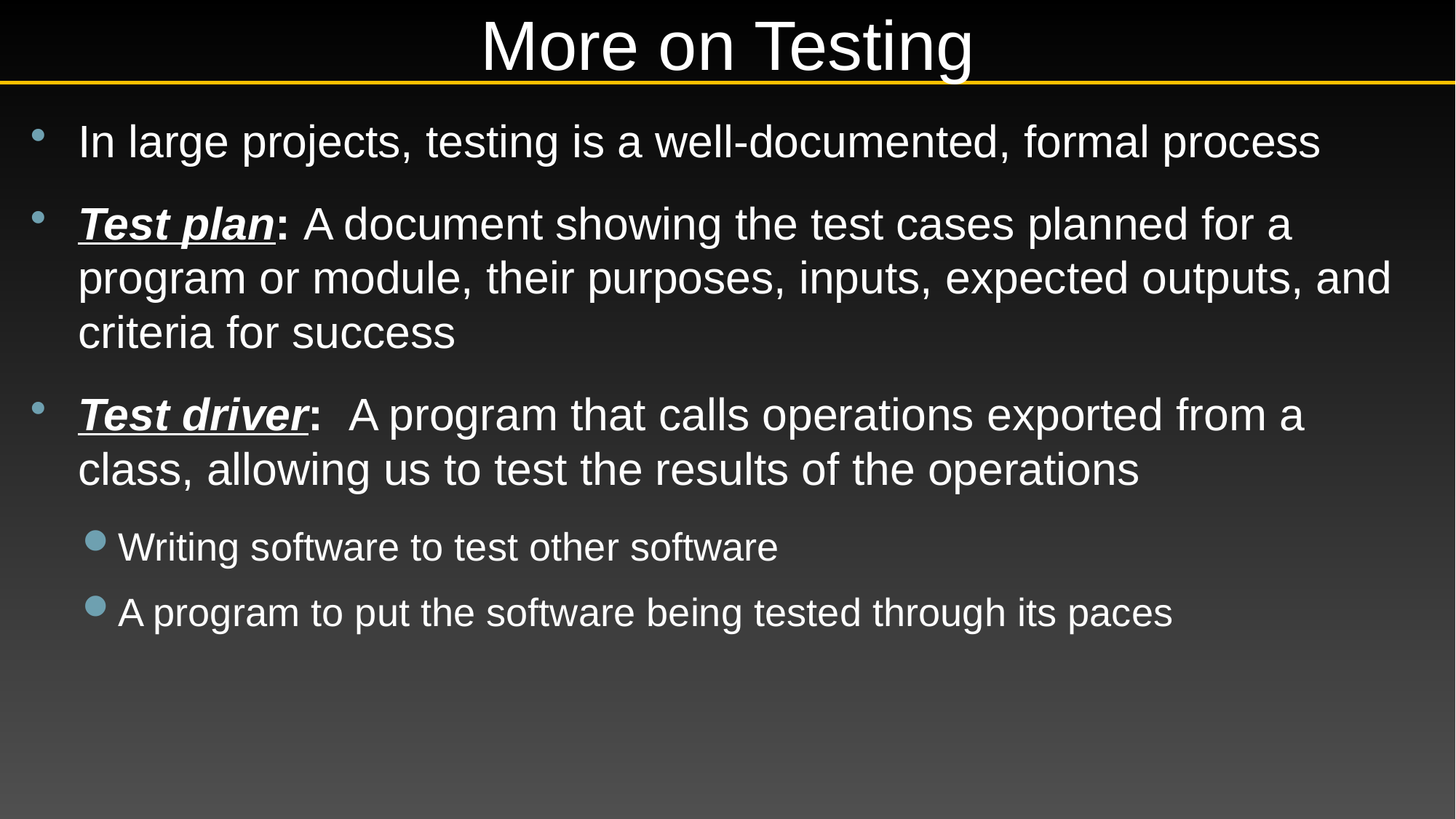

# More on Testing
In large projects, testing is a well-documented, formal process
Test plan: A document showing the test cases planned for a program or module, their purposes, inputs, expected outputs, and criteria for success
Test driver:  A program that calls operations exported from a class, allowing us to test the results of the operations
Writing software to test other software
A program to put the software being tested through its paces